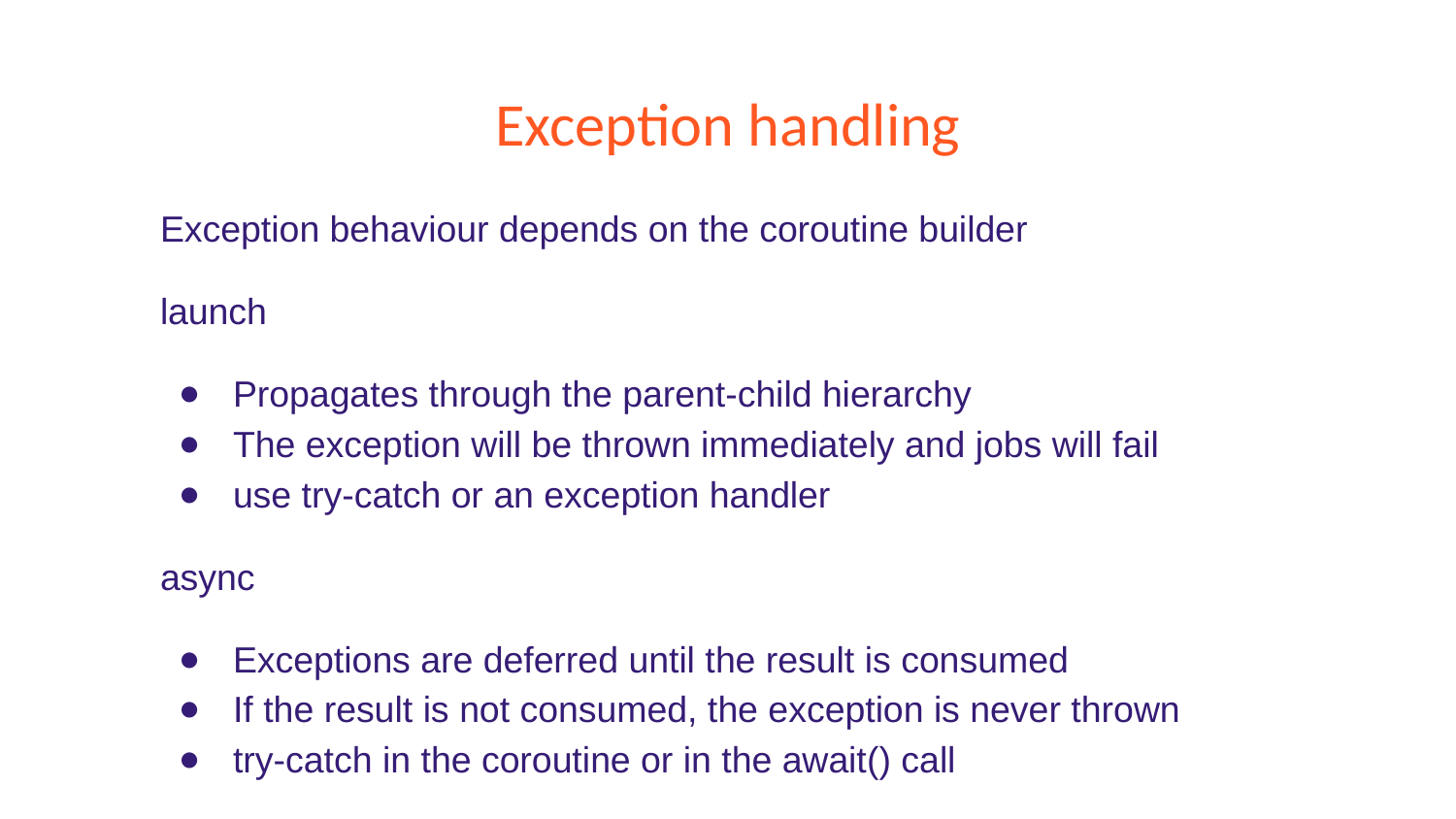

# Exception handling
Exception behaviour depends on the coroutine builder
launch
Propagates through the parent-child hierarchy
The exception will be thrown immediately and jobs will fail
use try-catch or an exception handler
async
Exceptions are deferred until the result is consumed
If the result is not consumed, the exception is never thrown
try-catch in the coroutine or in the await() call